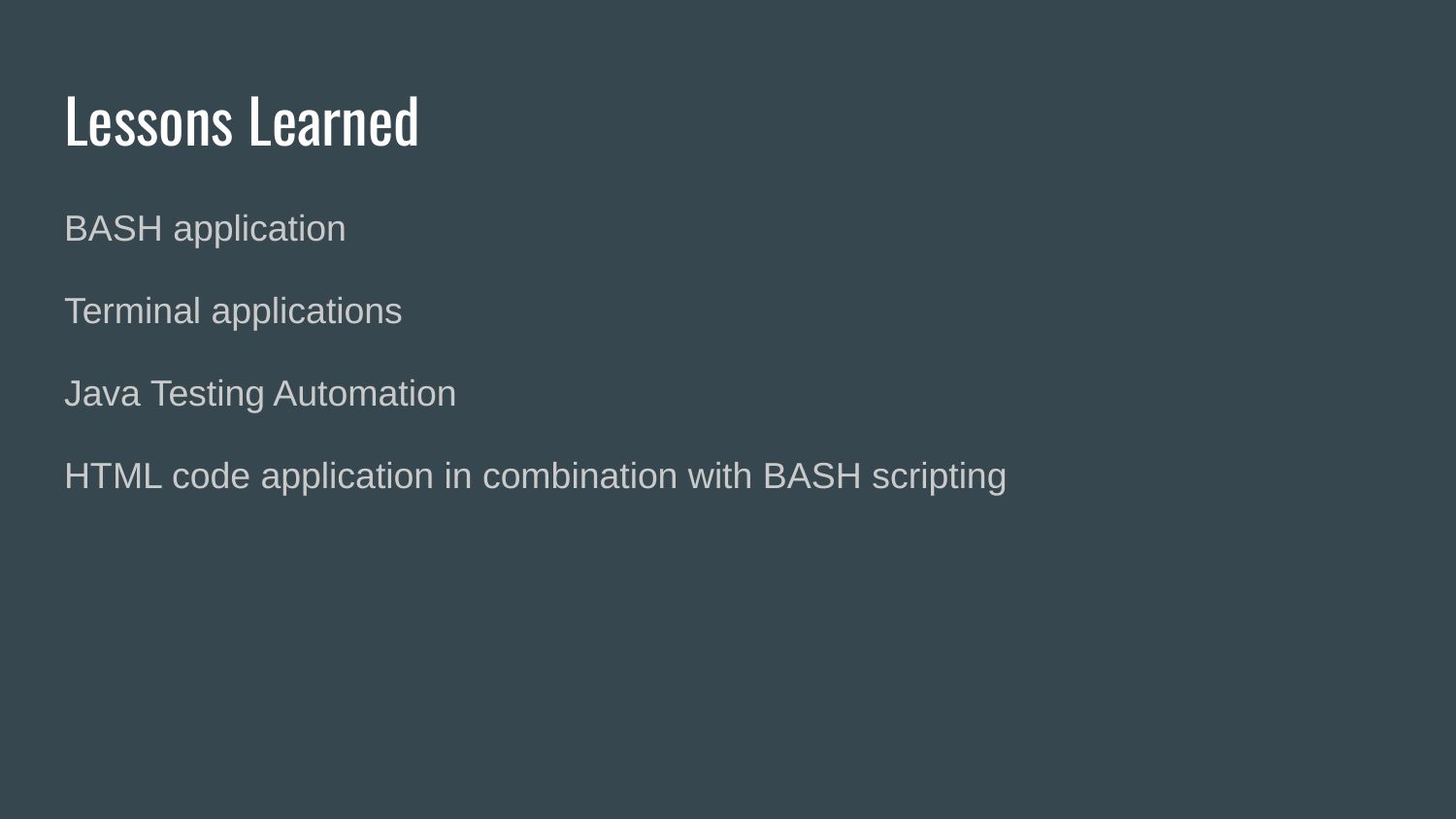

# Lessons Learned
BASH application
Terminal applications
Java Testing Automation
HTML code application in combination with BASH scripting